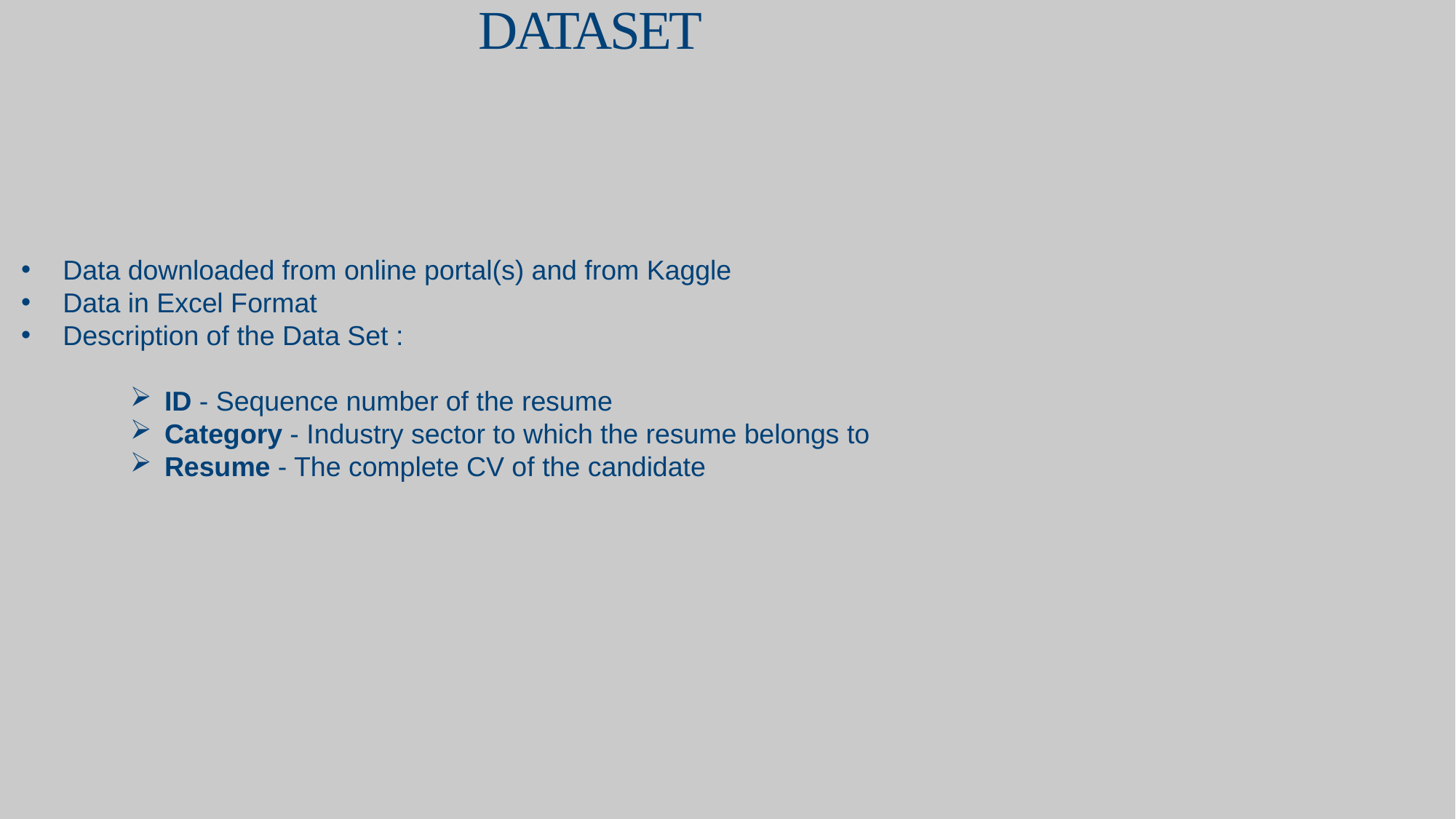

DATASET

 Data downloaded from online portal(s) and from Kaggle
 Data in Excel Format
 Description of the Data Set :

ID - Sequence number of the resume
Category - Industry sector to which the resume belongs to
Resume - The complete CV of the candidate